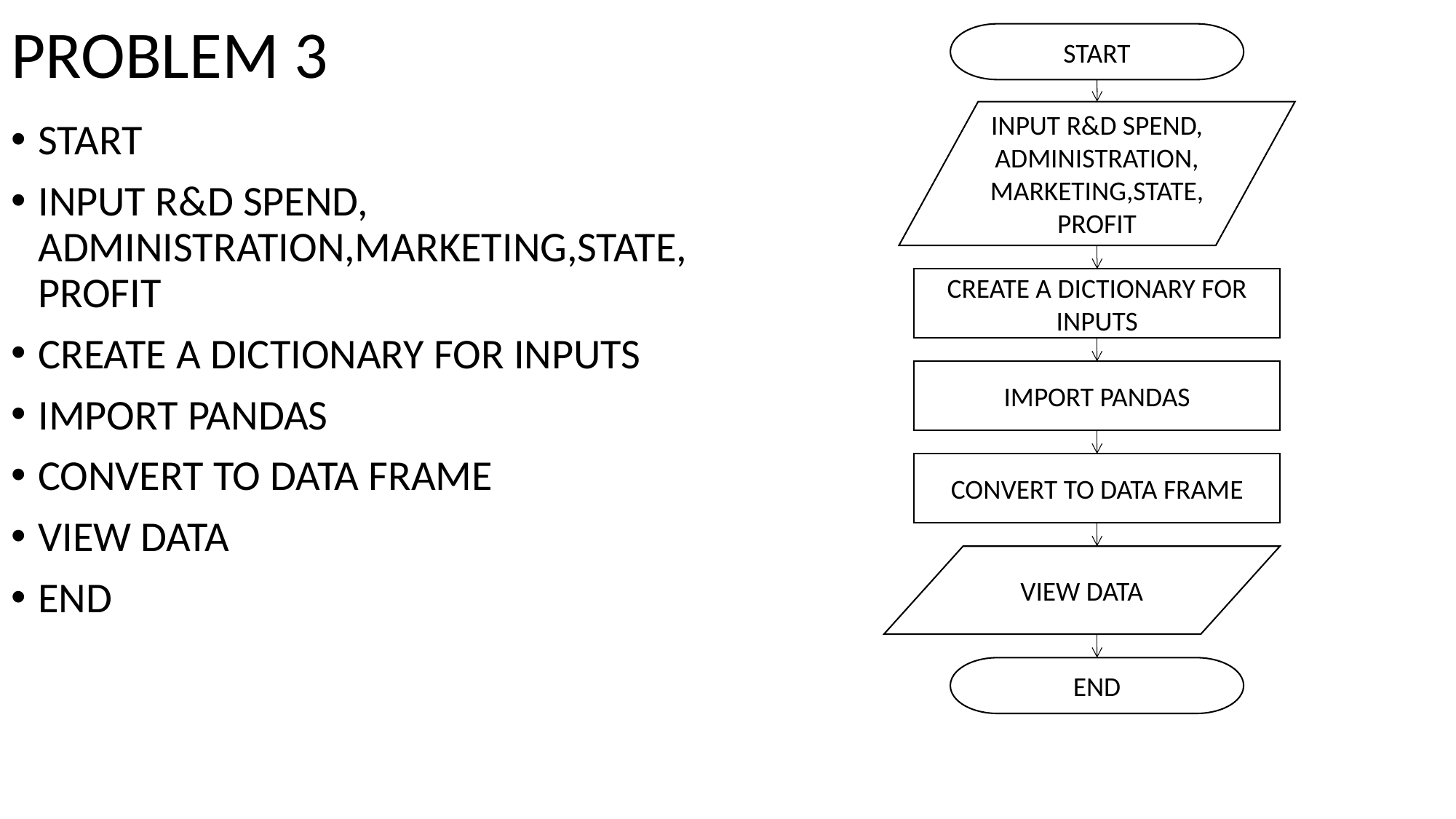

# PROBLEM 3
START
INPUT R&D SPEND, ADMINISTRATION,MARKETING,STATE,PROFIT
START
INPUT R&D SPEND, ADMINISTRATION,MARKETING,STATE,PROFIT
CREATE A DICTIONARY FOR INPUTS
IMPORT PANDAS
CONVERT TO DATA FRAME
VIEW DATA
END
CREATE A DICTIONARY FOR INPUTS
IMPORT PANDAS
CONVERT TO DATA FRAME
VIEW DATA
END